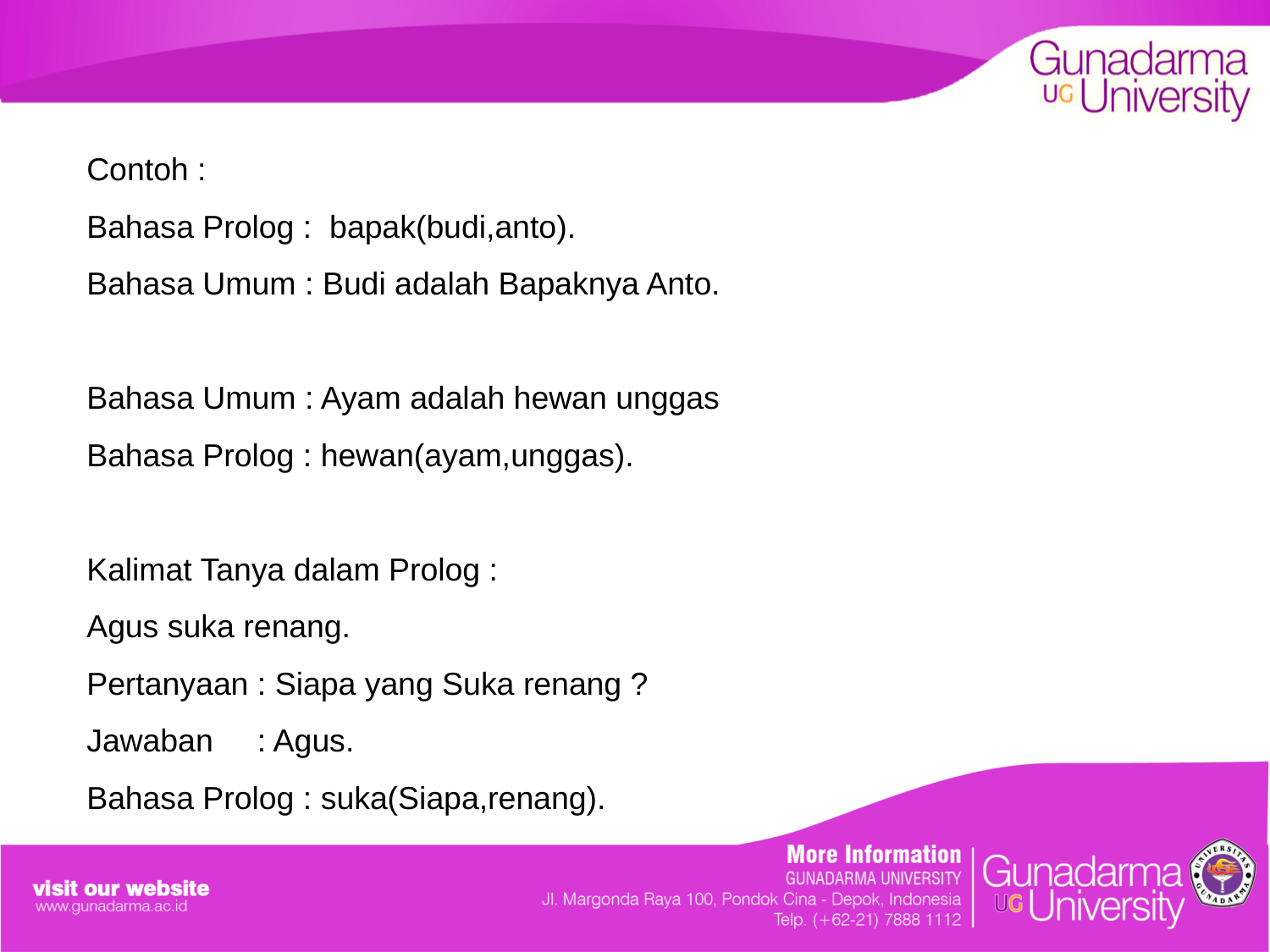

Contoh :
Bahasa Prolog :  bapak(budi,anto).
Bahasa Umum : Budi adalah Bapaknya Anto.

Bahasa Umum : Ayam adalah hewan unggas
Bahasa Prolog : hewan(ayam,unggas).

Kalimat Tanya dalam Prolog :
Agus suka renang.
Pertanyaan : Siapa yang Suka renang ?
Jawaban     : Agus.
Bahasa Prolog : suka(Siapa,renang).